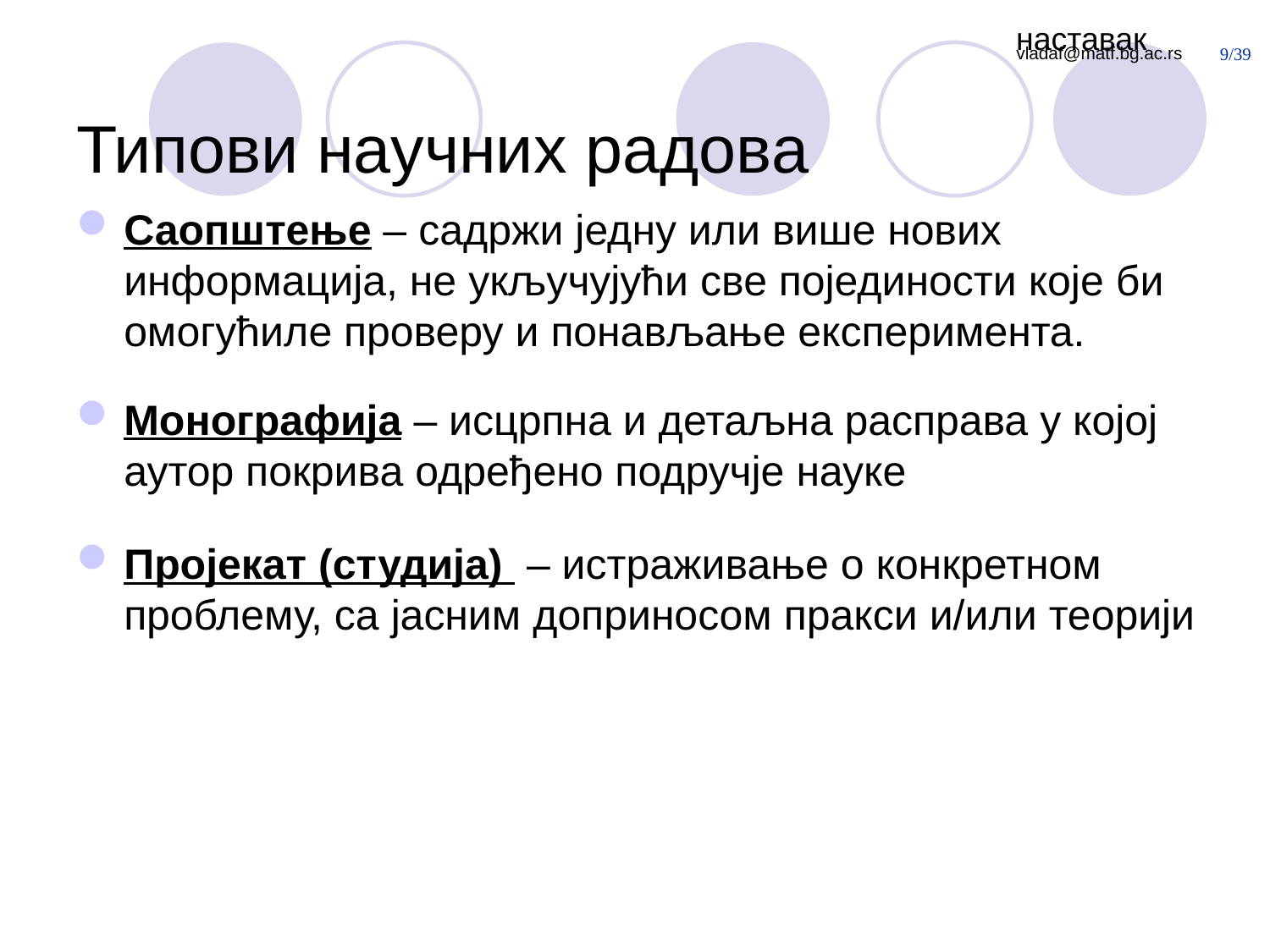

наставак
# Типови научних радова
Саопштење – садржи једну или више нових информација, не укључујући све појединости које би омогућиле проверу и понављање експеримента.

Монографија – исцрпна и детаљна расправа у којој аутор покрива одређено подручје науке

Пројекат (студија)  – истраживање о конкретном проблему, са јасним доприносом пракси и/или теорији